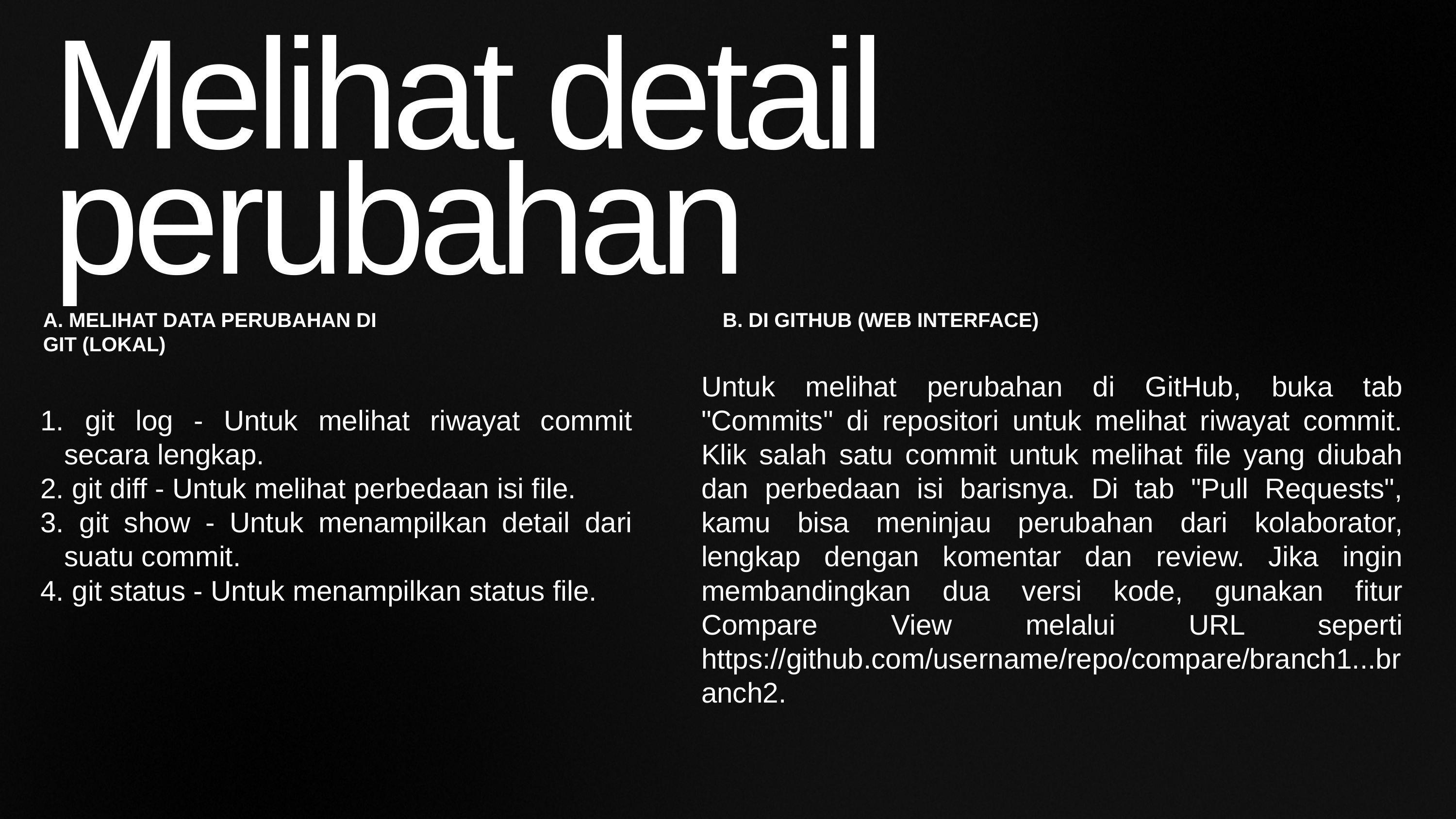

Melihat detail perubahan
A. MELIHAT DATA PERUBAHAN DI GIT (LOKAL)
B. DI GITHUB (WEB INTERFACE)

 git log - Untuk melihat riwayat commit secara lengkap.
 git diff - Untuk melihat perbedaan isi file.
 git show - Untuk menampilkan detail dari suatu commit.
 git status - Untuk menampilkan status file.
Untuk melihat perubahan di GitHub, buka tab "Commits" di repositori untuk melihat riwayat commit. Klik salah satu commit untuk melihat file yang diubah dan perbedaan isi barisnya. Di tab "Pull Requests", kamu bisa meninjau perubahan dari kolaborator, lengkap dengan komentar dan review. Jika ingin membandingkan dua versi kode, gunakan fitur Compare View melalui URL seperti https://github.com/username/repo/compare/branch1...branch2.